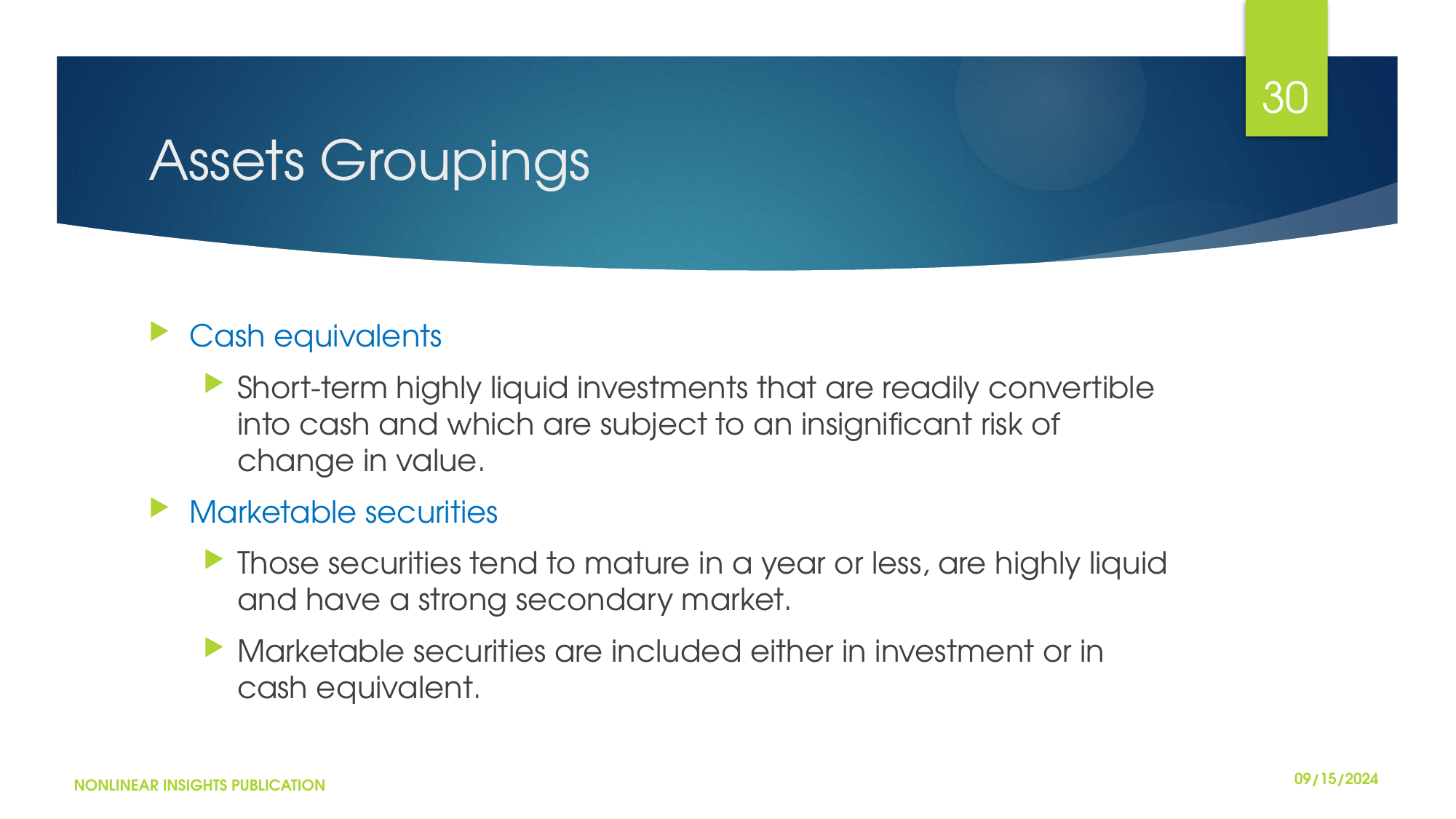

30
# Assets Groupings
Cash equivalents
Short-term highly liquid investments that are readily convertible into cash and which are subject to an insignificant risk of change in value.
Marketable securities
Those securities tend to mature in a year or less, are highly liquid and have a strong secondary market.
Marketable securities are included either in investment or in cash equivalent.

NONLINEAR INSIGHTS PUBLICATION
09/15/2024